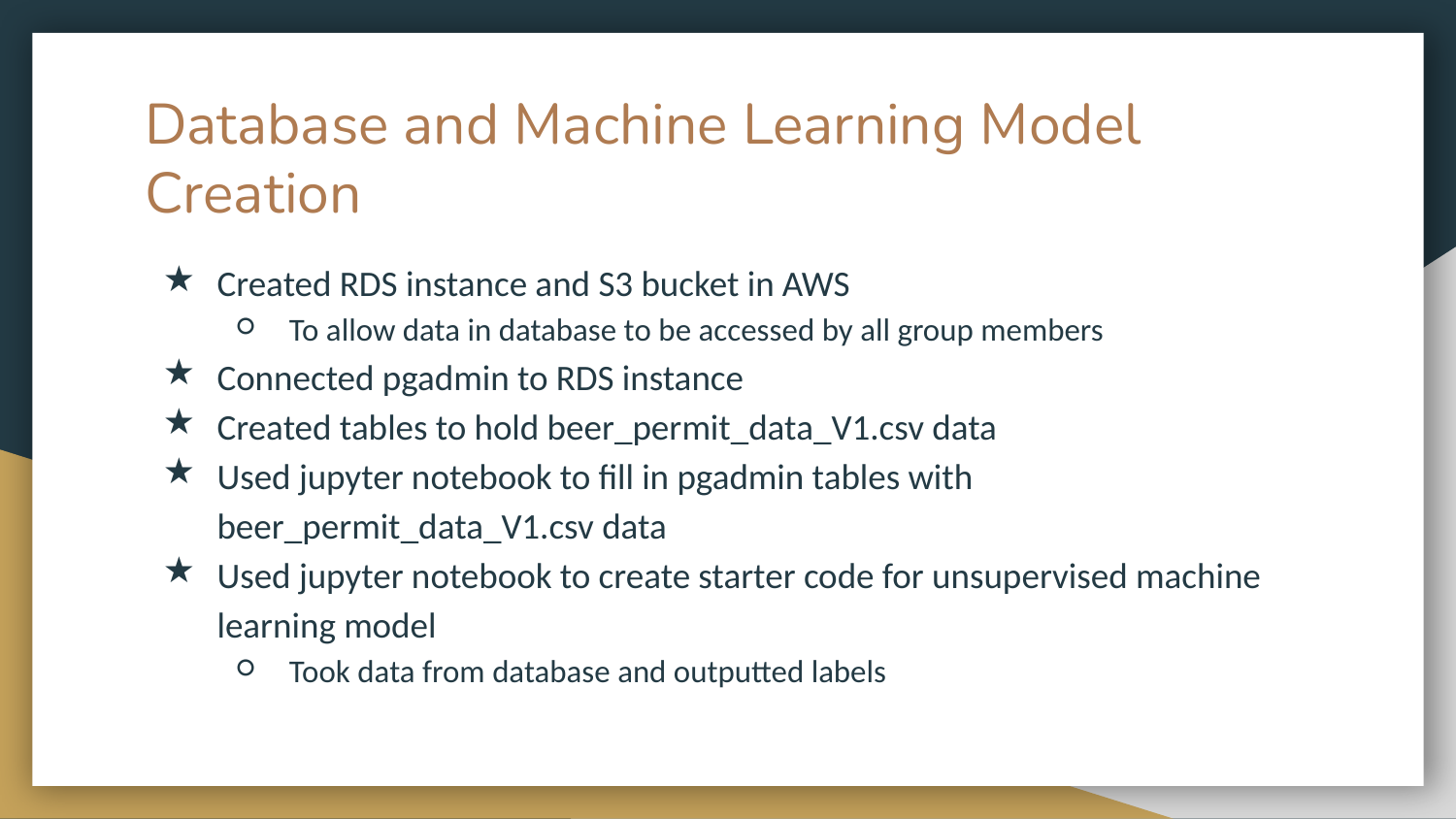

# Database and Machine Learning Model Creation
Created RDS instance and S3 bucket in AWS
To allow data in database to be accessed by all group members
Connected pgadmin to RDS instance
Created tables to hold beer_permit_data_V1.csv data
Used jupyter notebook to fill in pgadmin tables with beer_permit_data_V1.csv data
Used jupyter notebook to create starter code for unsupervised machine learning model
Took data from database and outputted labels